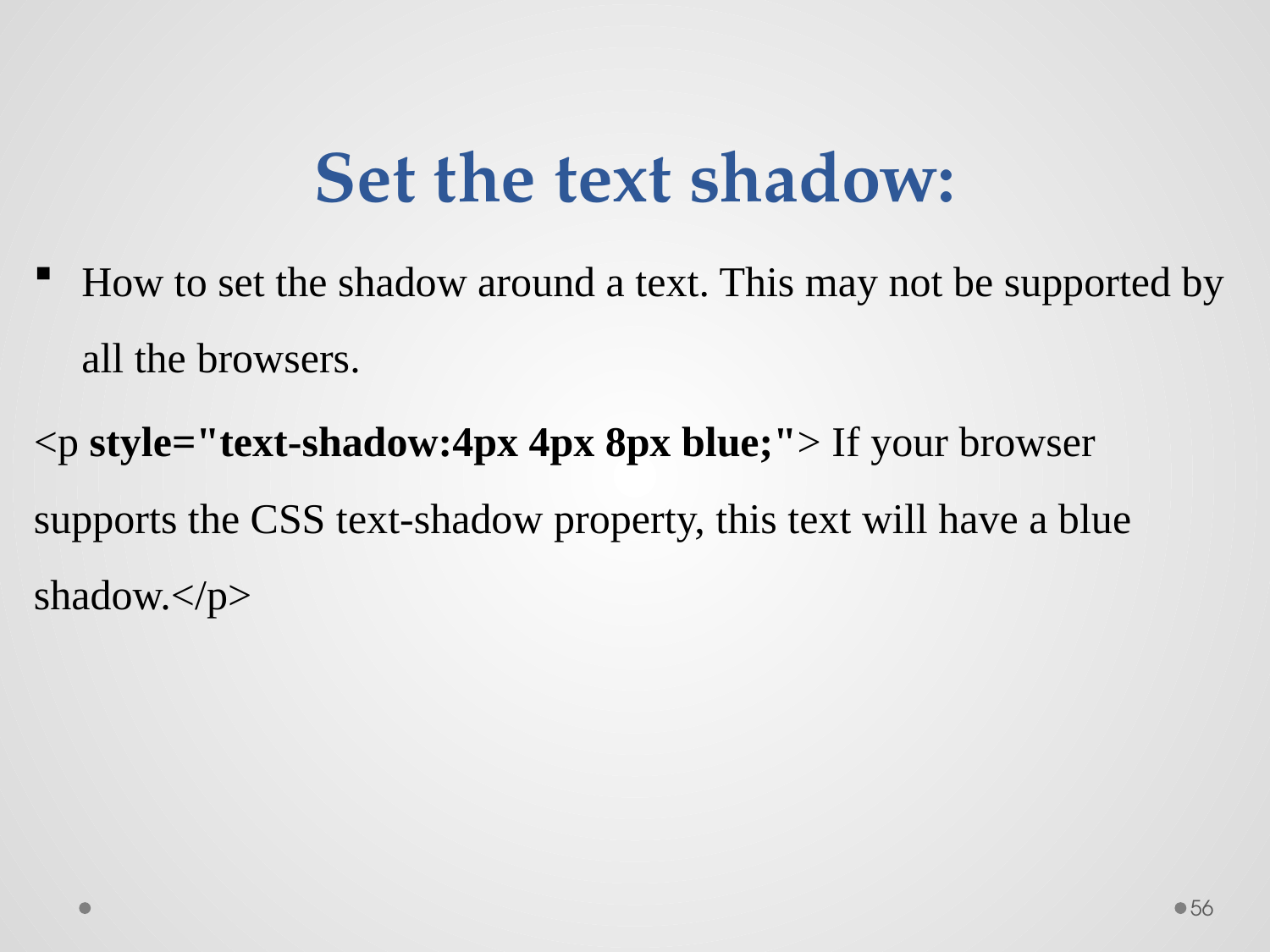

# Set the text shadow:
How to set the shadow around a text. This may not be supported by all the browsers.
<p style="text-shadow:4px 4px 8px blue;"> If your browser supports the CSS text-shadow property, this text will have a blue shadow.</p>
56